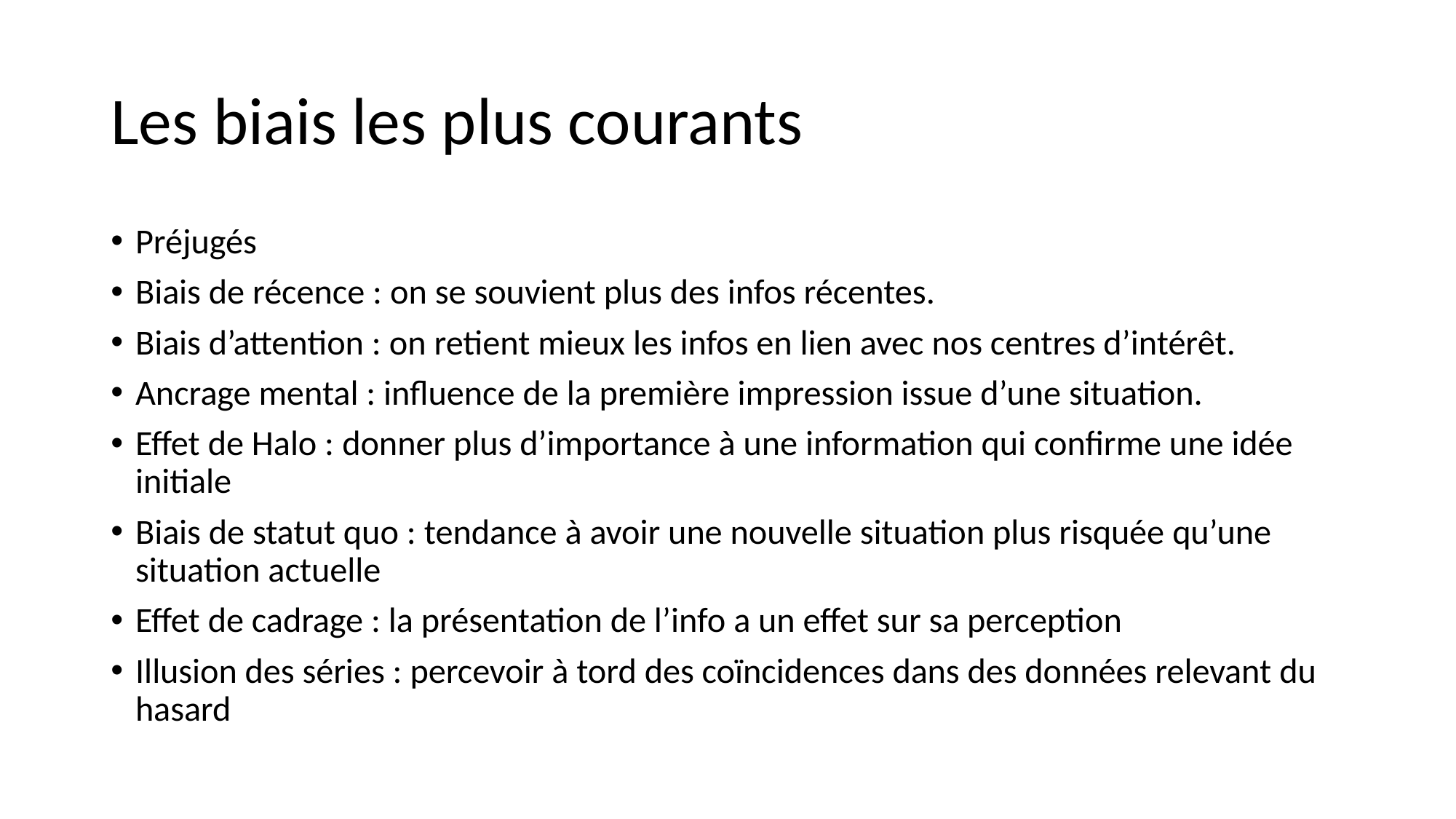

# Les biais les plus courants
Préjugés
Biais de récence : on se souvient plus des infos récentes.
Biais d’attention : on retient mieux les infos en lien avec nos centres d’intérêt.
Ancrage mental : influence de la première impression issue d’une situation.
Effet de Halo : donner plus d’importance à une information qui confirme une idée initiale
Biais de statut quo : tendance à avoir une nouvelle situation plus risquée qu’une situation actuelle
Effet de cadrage : la présentation de l’info a un effet sur sa perception
Illusion des séries : percevoir à tord des coïncidences dans des données relevant du hasard